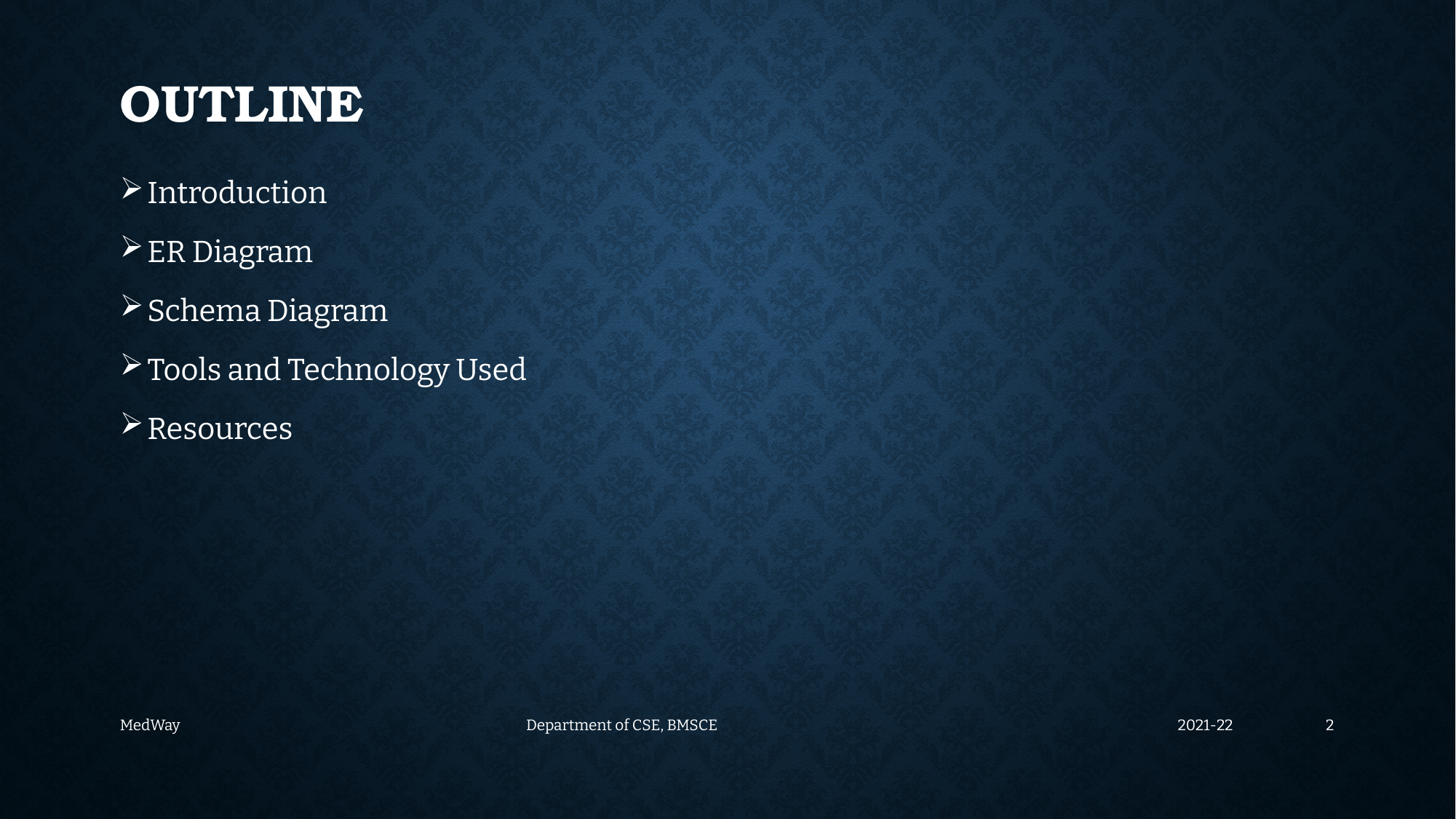

# Outline
Introduction
ER Diagram
Schema Diagram
Tools and Technology Used
Resources
MedWay                                                                                                                Department of CSE, BMSCE
2021-22
2